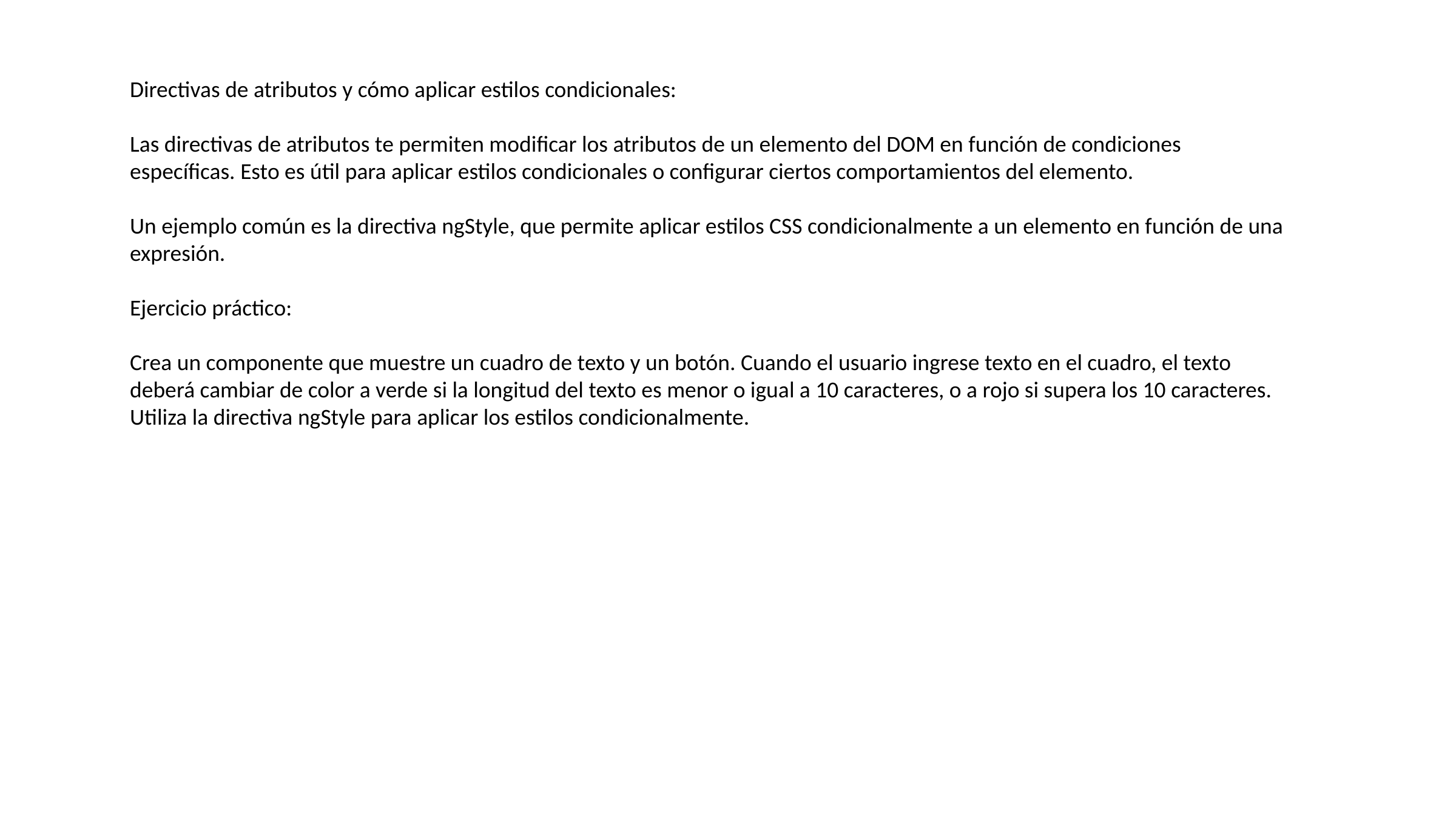

Directivas de atributos y cómo aplicar estilos condicionales:

Las directivas de atributos te permiten modificar los atributos de un elemento del DOM en función de condiciones específicas. Esto es útil para aplicar estilos condicionales o configurar ciertos comportamientos del elemento.

Un ejemplo común es la directiva ngStyle, que permite aplicar estilos CSS condicionalmente a un elemento en función de una expresión.

Ejercicio práctico:

Crea un componente que muestre un cuadro de texto y un botón. Cuando el usuario ingrese texto en el cuadro, el texto deberá cambiar de color a verde si la longitud del texto es menor o igual a 10 caracteres, o a rojo si supera los 10 caracteres. Utiliza la directiva ngStyle para aplicar los estilos condicionalmente.